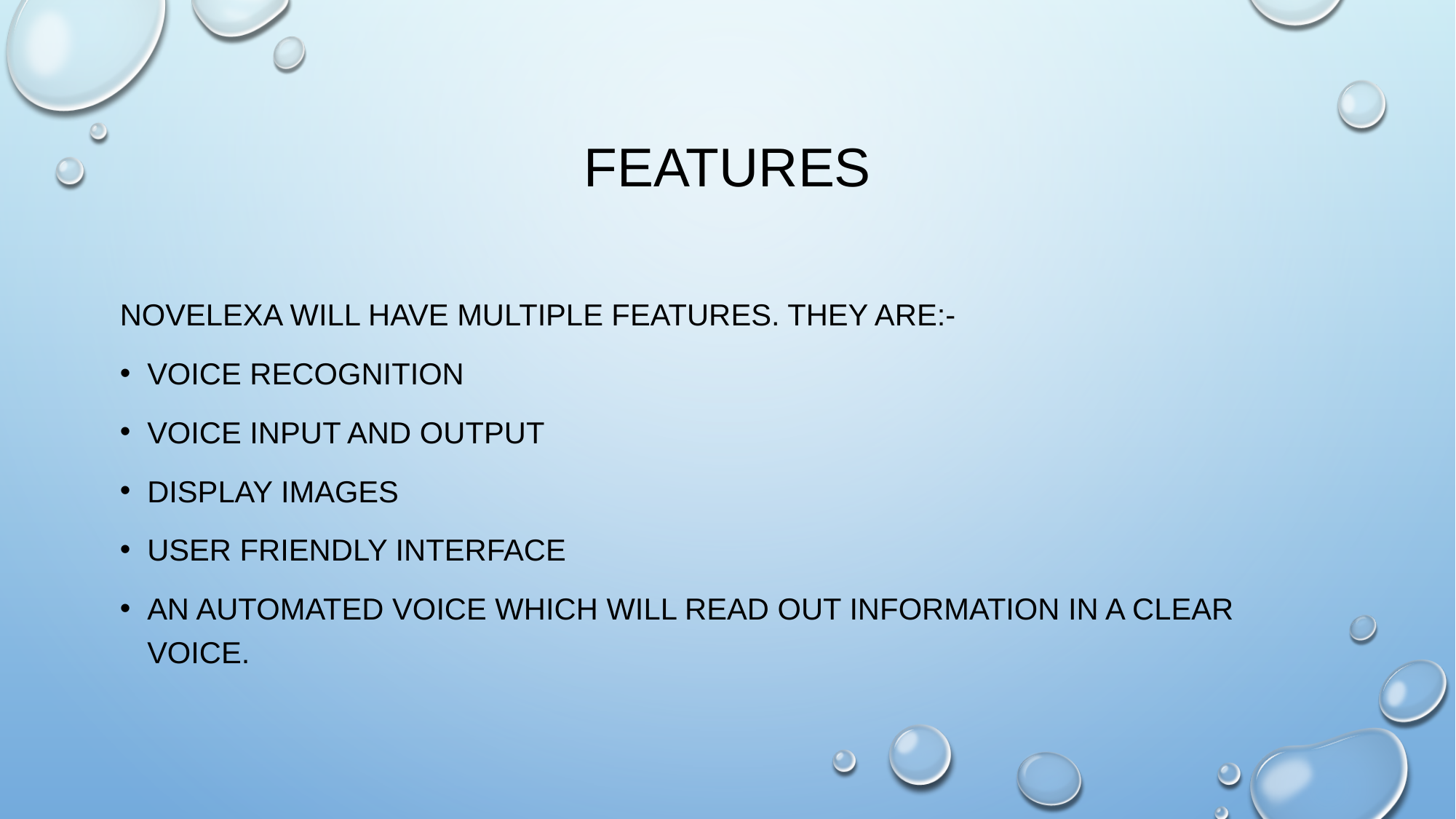

# Features
Novelexa will have multiple features. They are:-
Voice recognition
Voice input and output
Display images
User friendly interface
An automated voice which will read out information in a clear voice.